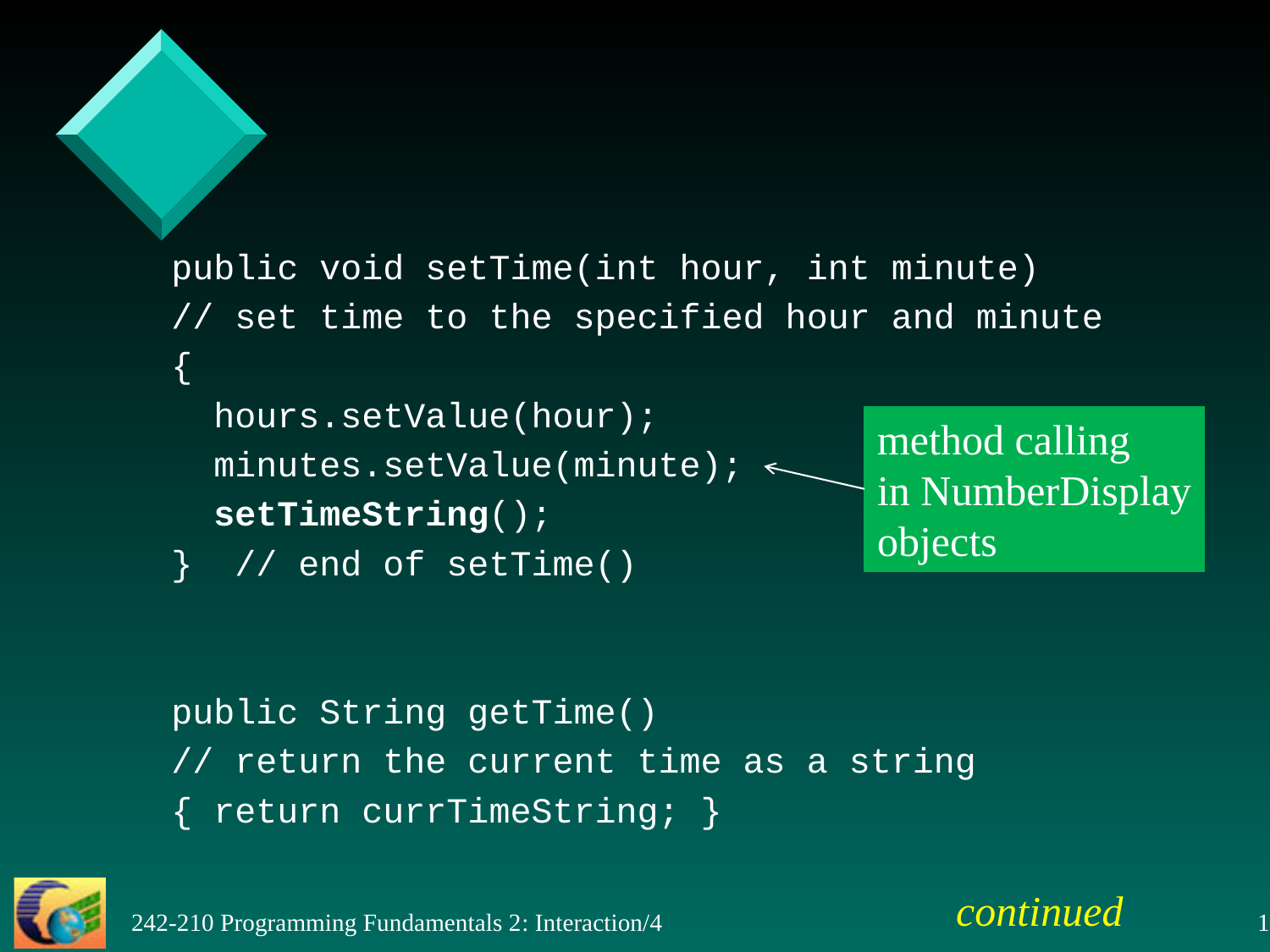

public void setTime(int hour, int minute)
  // set time to the specified hour and minute
  {
    hours.setValue(hour);
    minutes.setValue(minute);
    setTimeString();
  }  // end of setTime()

  public String getTime()
  // return the current time as a string
  { return currTimeString; }
method calling
in NumberDisplay
objects
continued